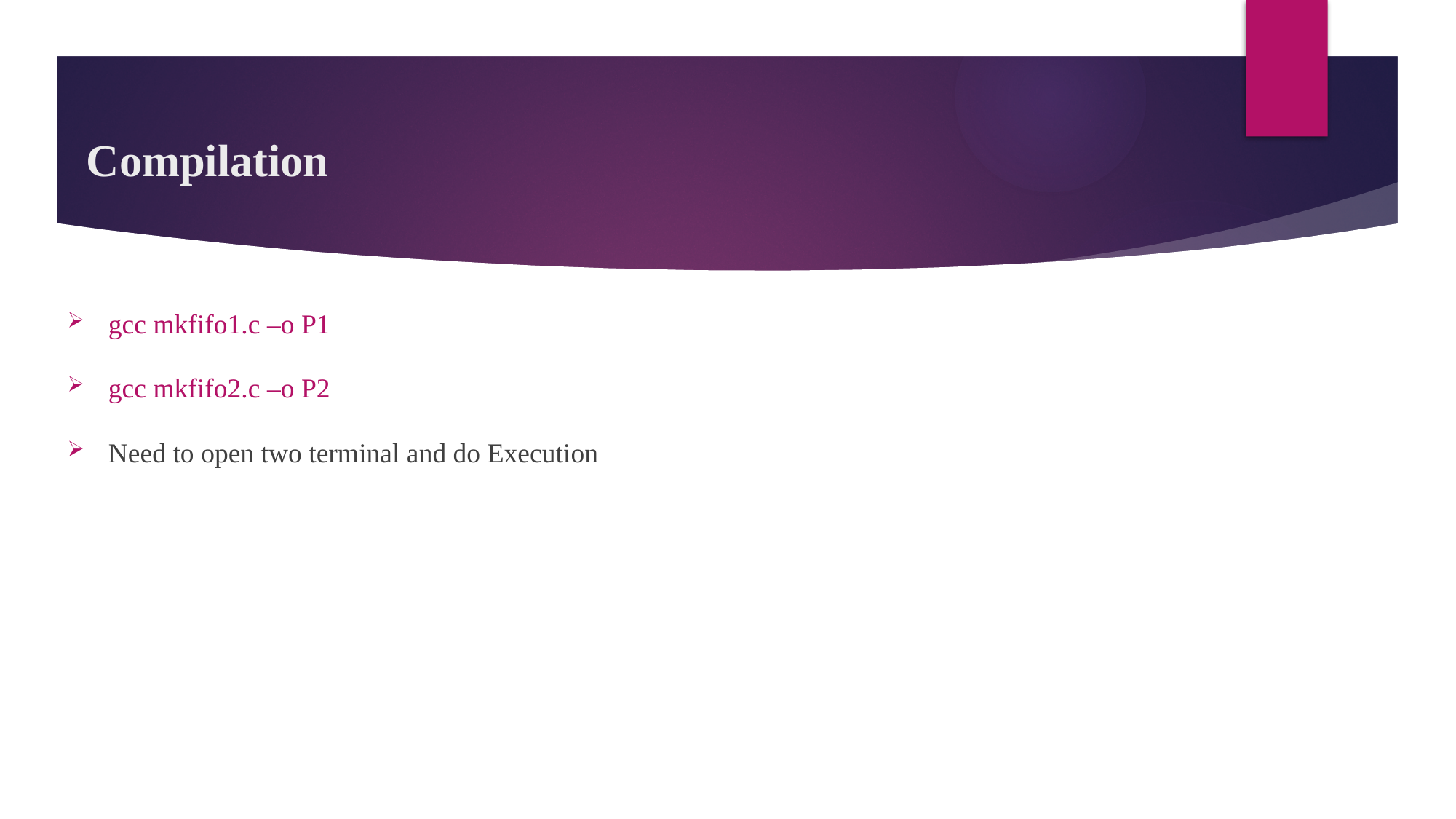

# Compilation
gcc mkfifo1.c –o P1
gcc mkfifo2.c –o P2
Need to open two terminal and do Execution